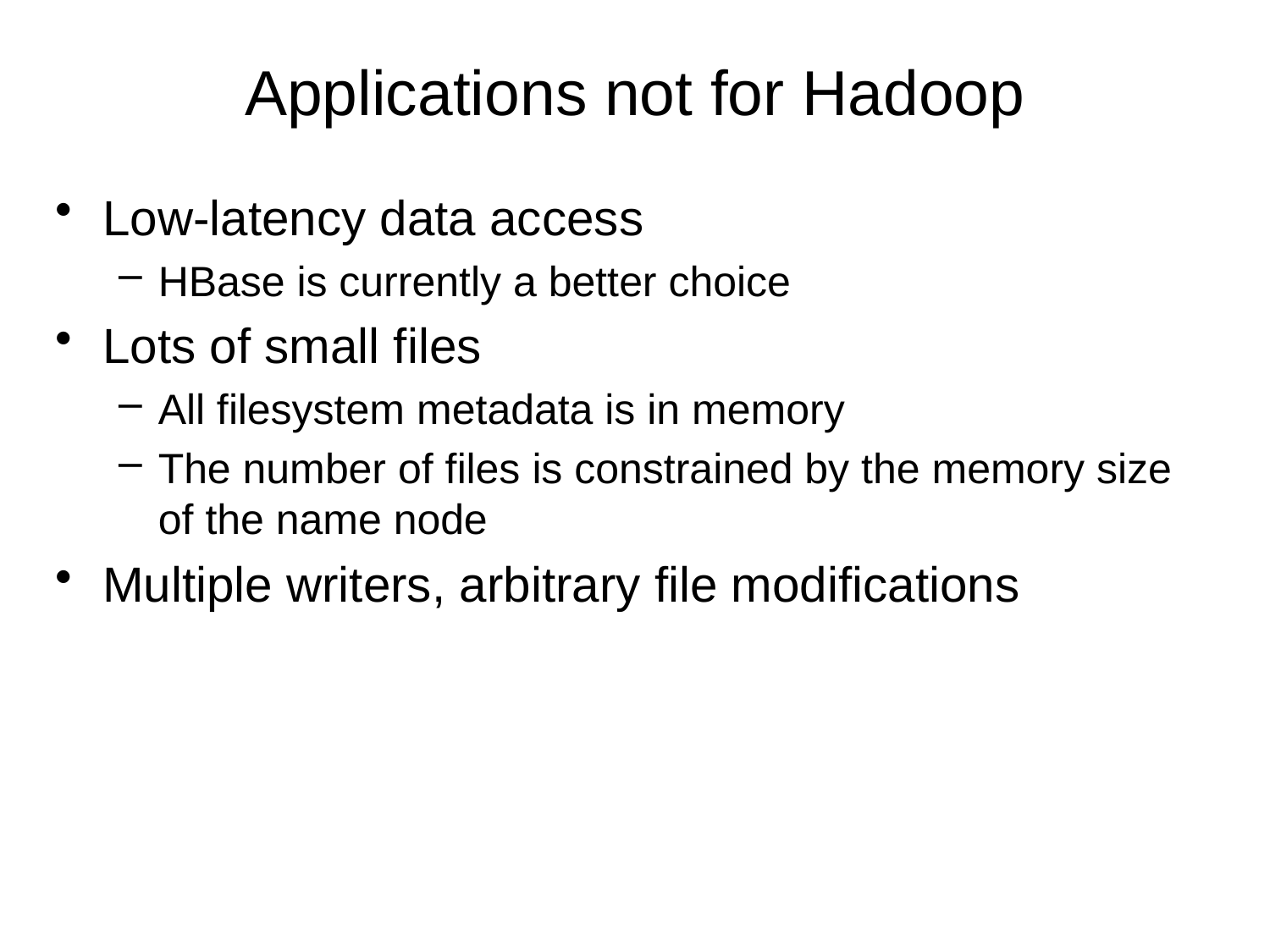

Applications not for Hadoop
Low-latency data access
HBase is currently a better choice
Lots of small files
All filesystem metadata is in memory
The number of files is constrained by the memory size of the name node
Multiple writers, arbitrary file modifications